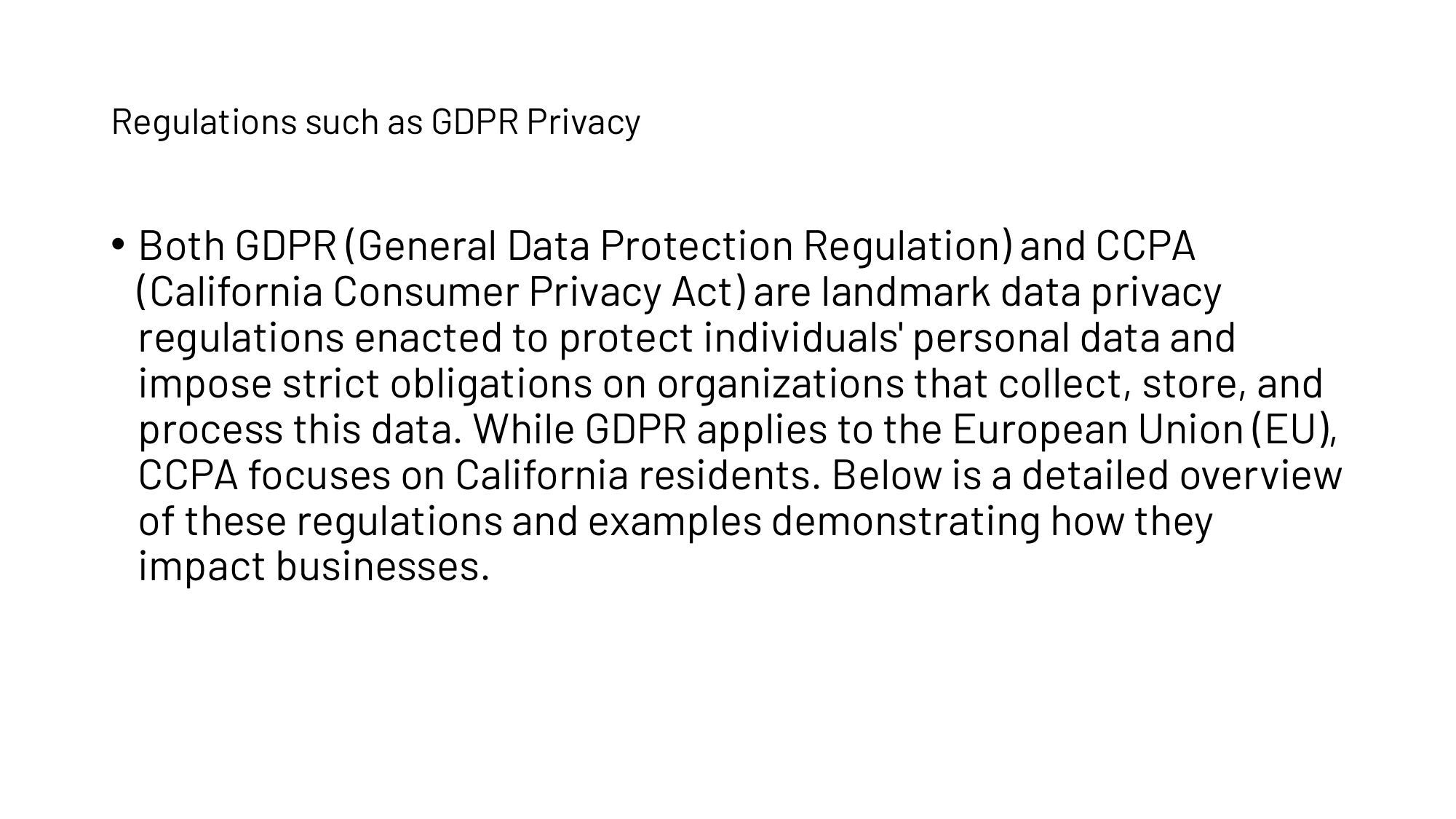

# Regulations such as GDPR Privacy
Both GDPR (General Data Protection Regulation) and CCPA (California Consumer Privacy Act) are landmark data privacy regulations enacted to protect individuals' personal data and impose strict obligations on organizations that collect, store, and process this data. While GDPR applies to the European Union (EU), CCPA focuses on California residents. Below is a detailed overview of these regulations and examples demonstrating how they impact businesses.